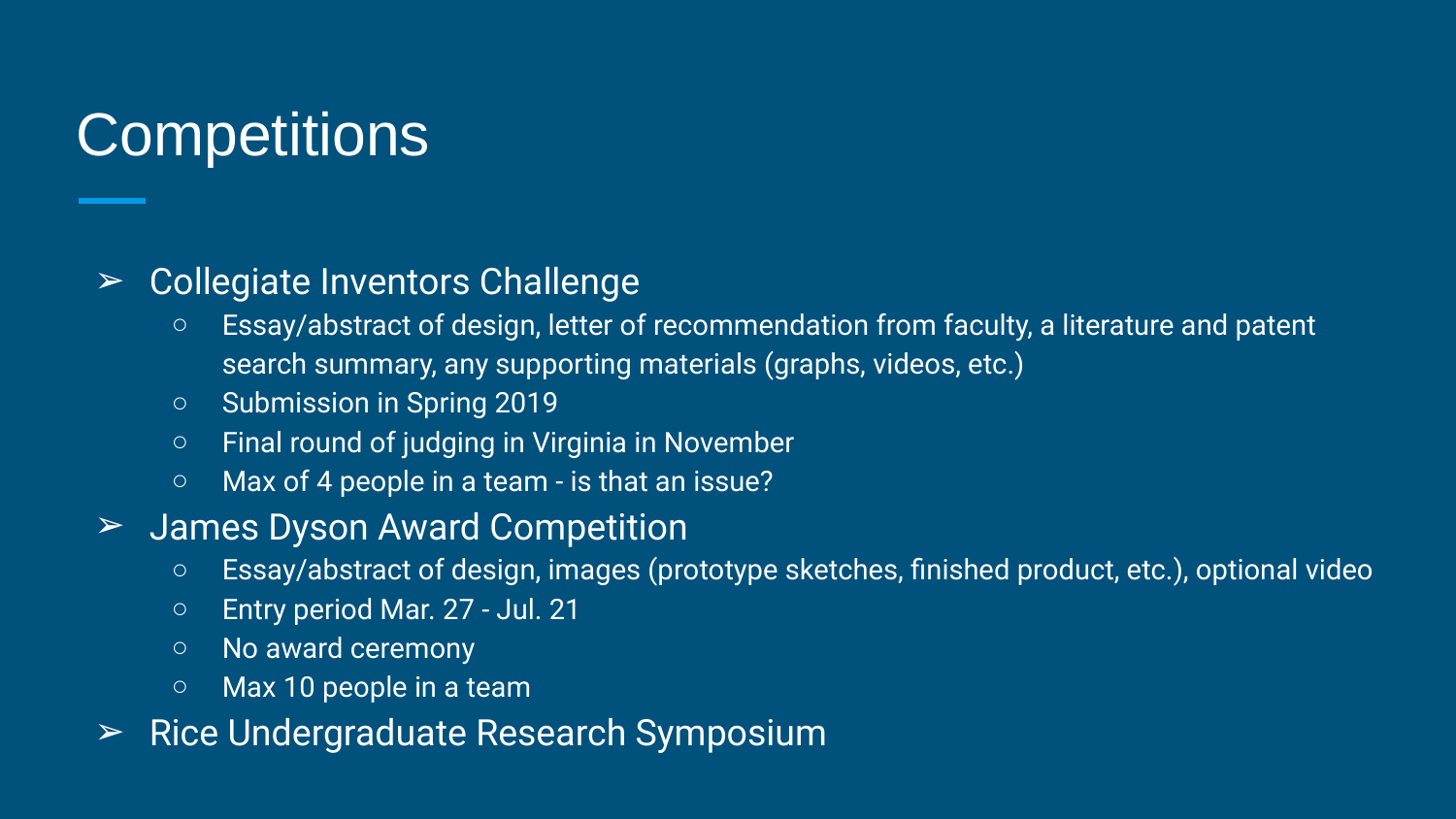

# Competitions
Collegiate Inventors Challenge
Essay/abstract of design, letter of recommendation from faculty, a literature and patent search summary, any supporting materials (graphs, videos, etc.)
Submission in Spring 2019
Final round of judging in Virginia in November
Max of 4 people in a team - is that an issue?
James Dyson Award Competition
Essay/abstract of design, images (prototype sketches, finished product, etc.), optional video
Entry period Mar. 27 - Jul. 21
No award ceremony
Max 10 people in a team
Rice Undergraduate Research Symposium